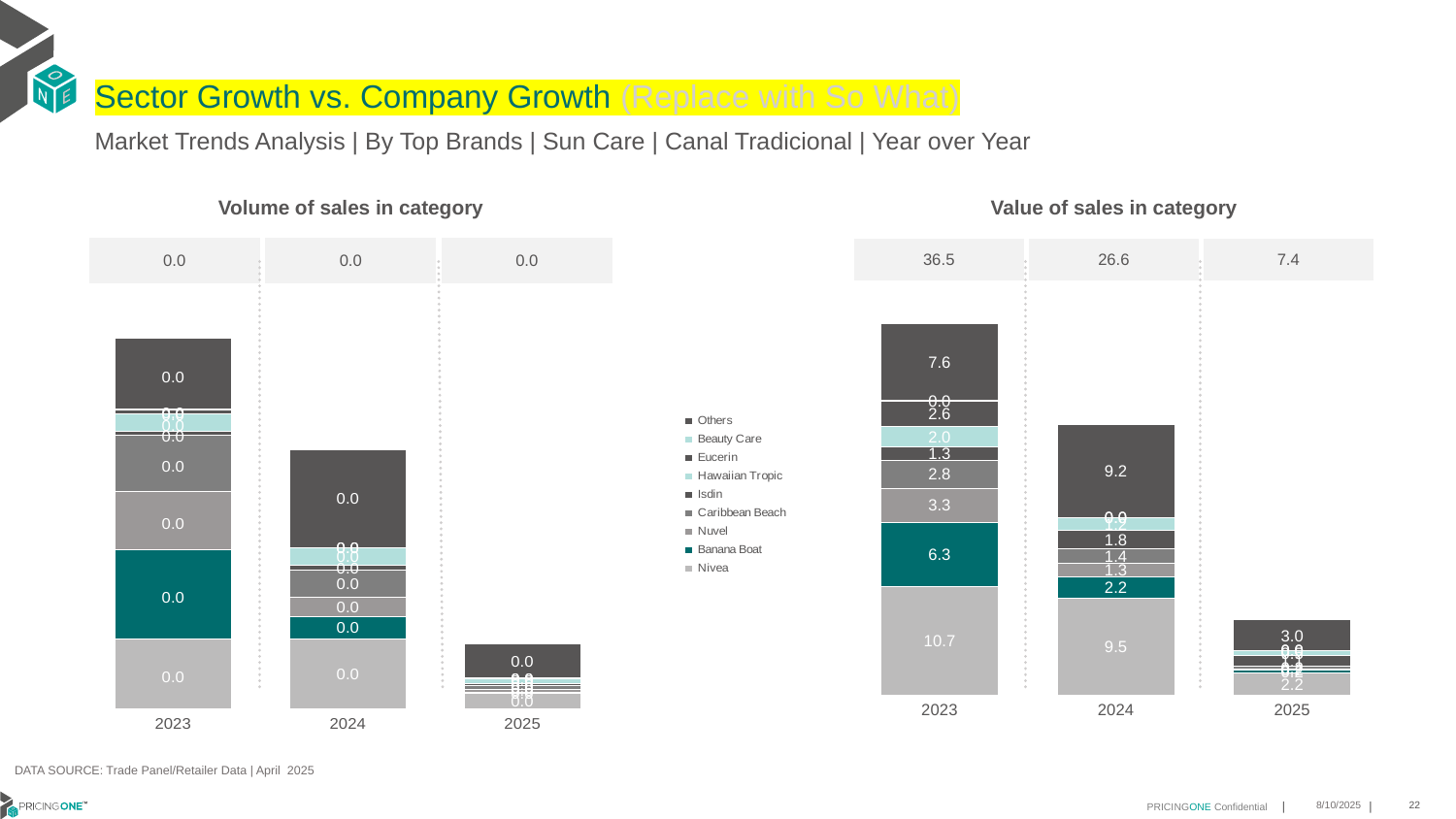

# Sector Growth vs. Company Growth (Replace with So What)
Market Trends Analysis | By Top Brands | Sun Care | Canal Tradicional | Year over Year
| Value of sales in category |  |  |
| --- | --- | --- |
| 36.5 | 26.6 | 7.4 |
| Volume of sales in category |  |  |
| --- | --- | --- |
| 0.0 | 0.0 | 0.0 |

### Chart

| Category | Nivea | Banana Boat | Nuvel | Caribbean Beach | Isdin | Hawaiian Tropic | Eucerin | Beauty Care | Others |
|---|---|---|---|---|---|---|---|---|---|
| 2023 | 10.704421 | 6.298002 | 3.348921 | 2.770695 | 1.292058 | 1.965055 | 2.554317 | 0.040435 | 7.572272 |
| 2024 | 9.477099 | 2.172986 | 1.343348 | 1.393808 | 1.828028 | 1.240447 | 0.0 | 0.005147 | 9.153111 |
| 2025 | 2.171851 | 0.226727 | 0.16341 | 0.239194 | 1.092091 | 0.45352 | 0.021646 | 0.0 | 3.00583 |

### Chart

| Category | Nivea | Banana Boat | Nuvel | Caribbean Beach | Isdin | Hawaiian Tropic | Eucerin | Beauty Care | Others |
|---|---|---|---|---|---|---|---|---|---|
| 2023 | 0.0058 | 0.007442 | 0.004848 | 0.004648 | 0.000374 | 0.001466 | 0.00032 | 1.8e-05 | 0.005945 |
| 2024 | 0.005816 | 0.001892 | 0.001607 | 0.002229 | 0.000428 | 0.001466 | 0.0 | 3e-06 | 0.008145 |
| 2025 | 0.001278 | 0.000136 | 0.000206 | 0.000336 | 0.000182 | 0.000418 | 6e-06 | 0.0 | 0.002831 |
DATA SOURCE: Trade Panel/Retailer Data | April  2025

8/10/2025
22